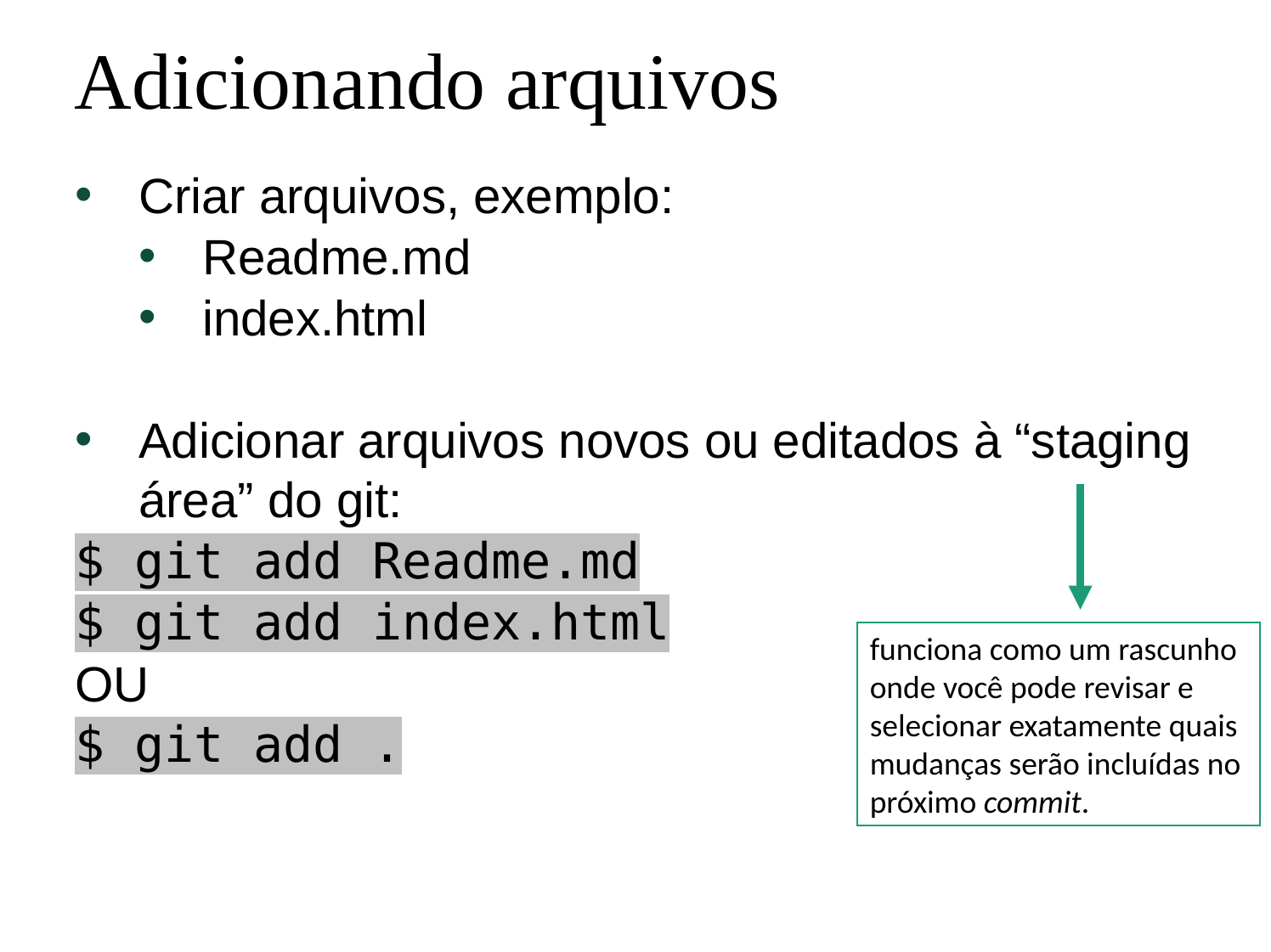

Adicionando arquivos
Criar arquivos, exemplo:
Readme.md
index.html

Adicionar arquivos novos ou editados à “staging área” do git:
$ git add Readme.md
$ git add index.html
OU
$ git add .

funciona como um rascunho onde você pode revisar e selecionar exatamente quais mudanças serão incluídas no próximo commit.